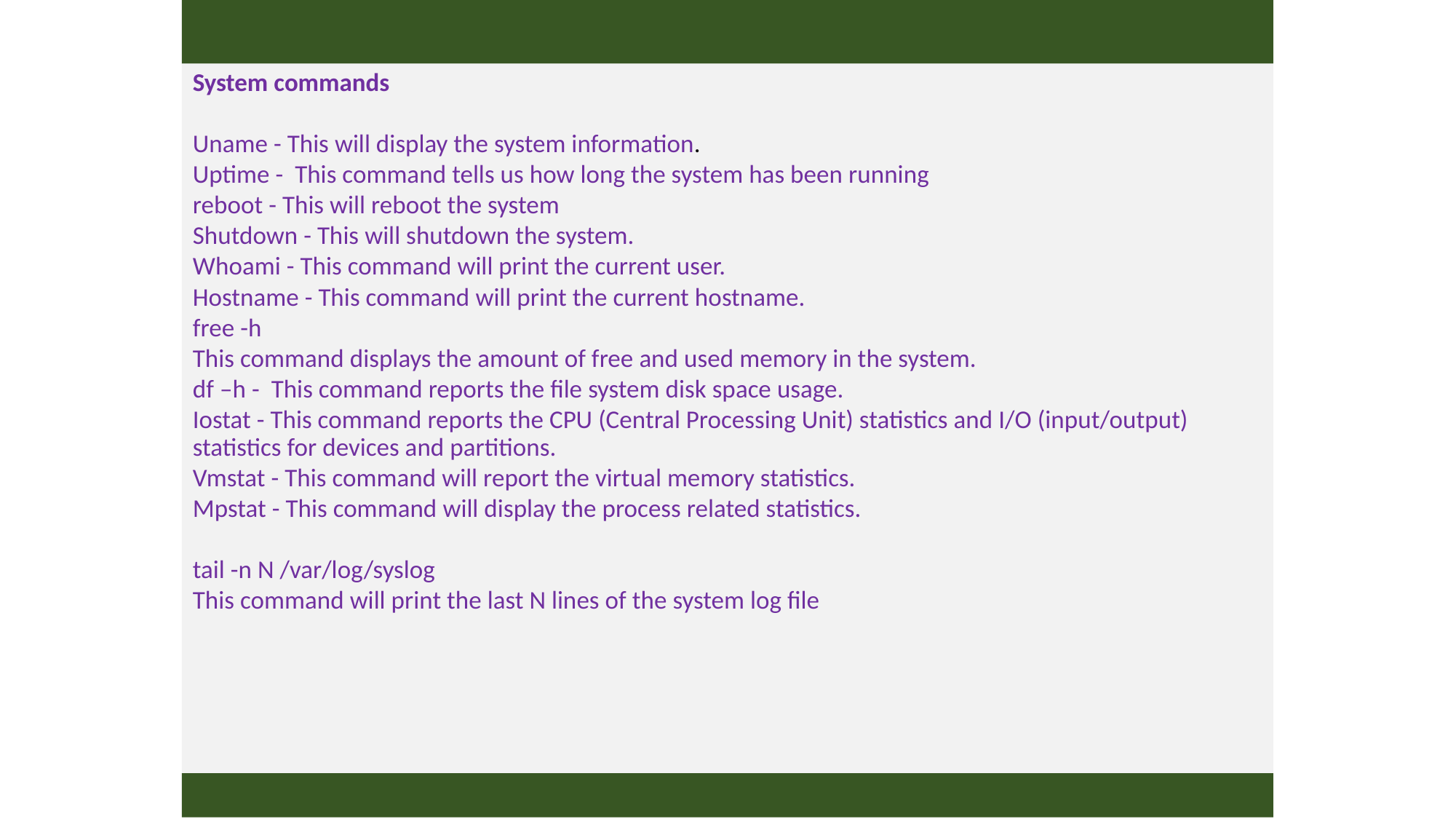

#
System commands

Uname - This will display the system information.
Uptime -  This command tells us how long the system has been running
reboot - This will reboot the system
Shutdown - This will shutdown the system.
Whoami - This command will print the current user.
Hostname - This command will print the current hostname.
free -h
This command displays the amount of free and used memory in the system.
df –h -  This command reports the file system disk space usage.
Iostat - This command reports the CPU (Central Processing Unit) statistics and I/O (input/output) statistics for devices and partitions.
Vmstat - This command will report the virtual memory statistics.
Mpstat - This command will display the process related statistics.

tail -n N /var/log/syslog
This command will print the last N lines of the system log file